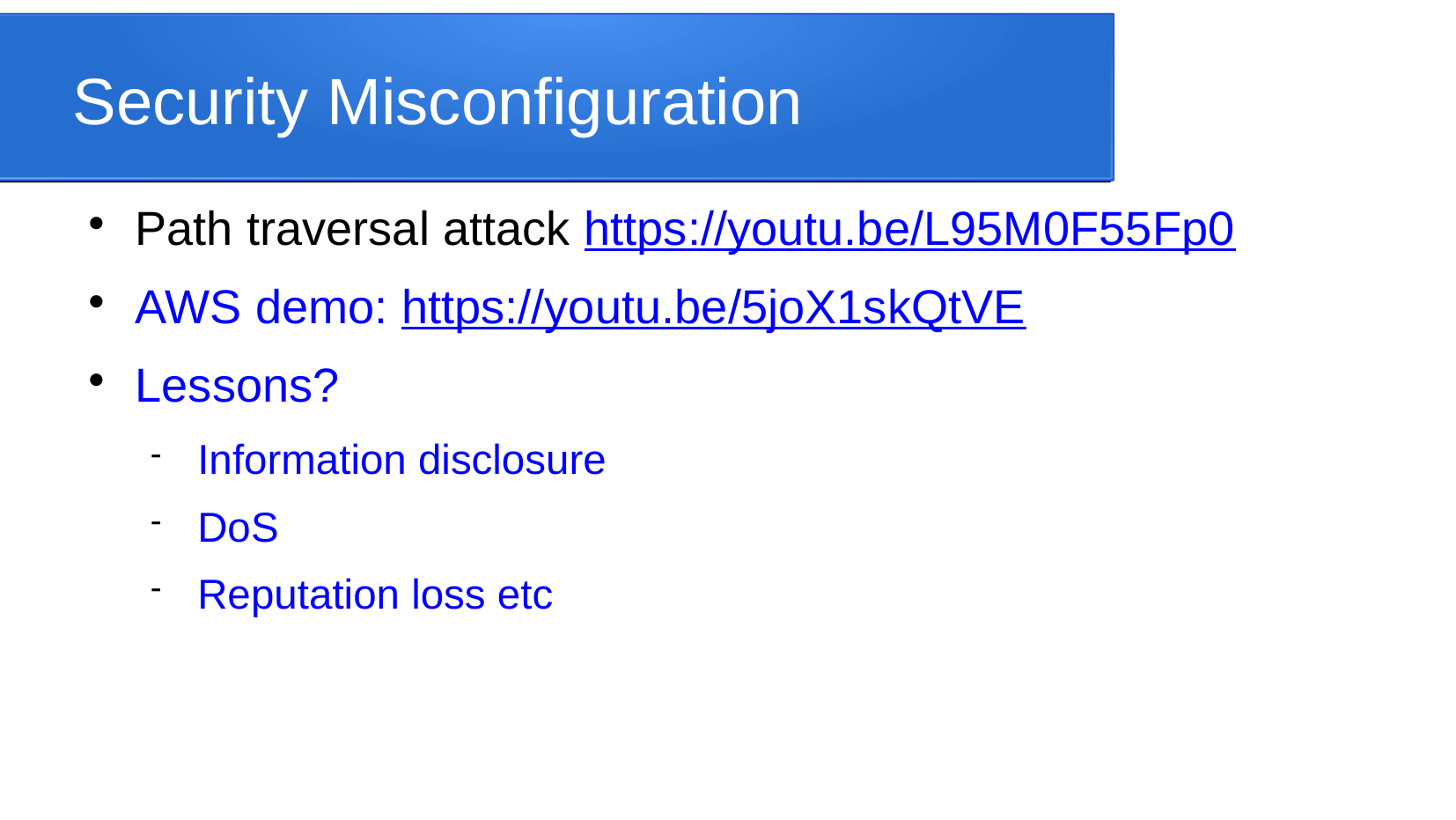

Security Misconfiguration
Path traversal attack https://youtu.be/L95M0F55Fp0
AWS demo: https://youtu.be/5joX1skQtVE
Lessons?
Information disclosure
DoS
Reputation loss etc